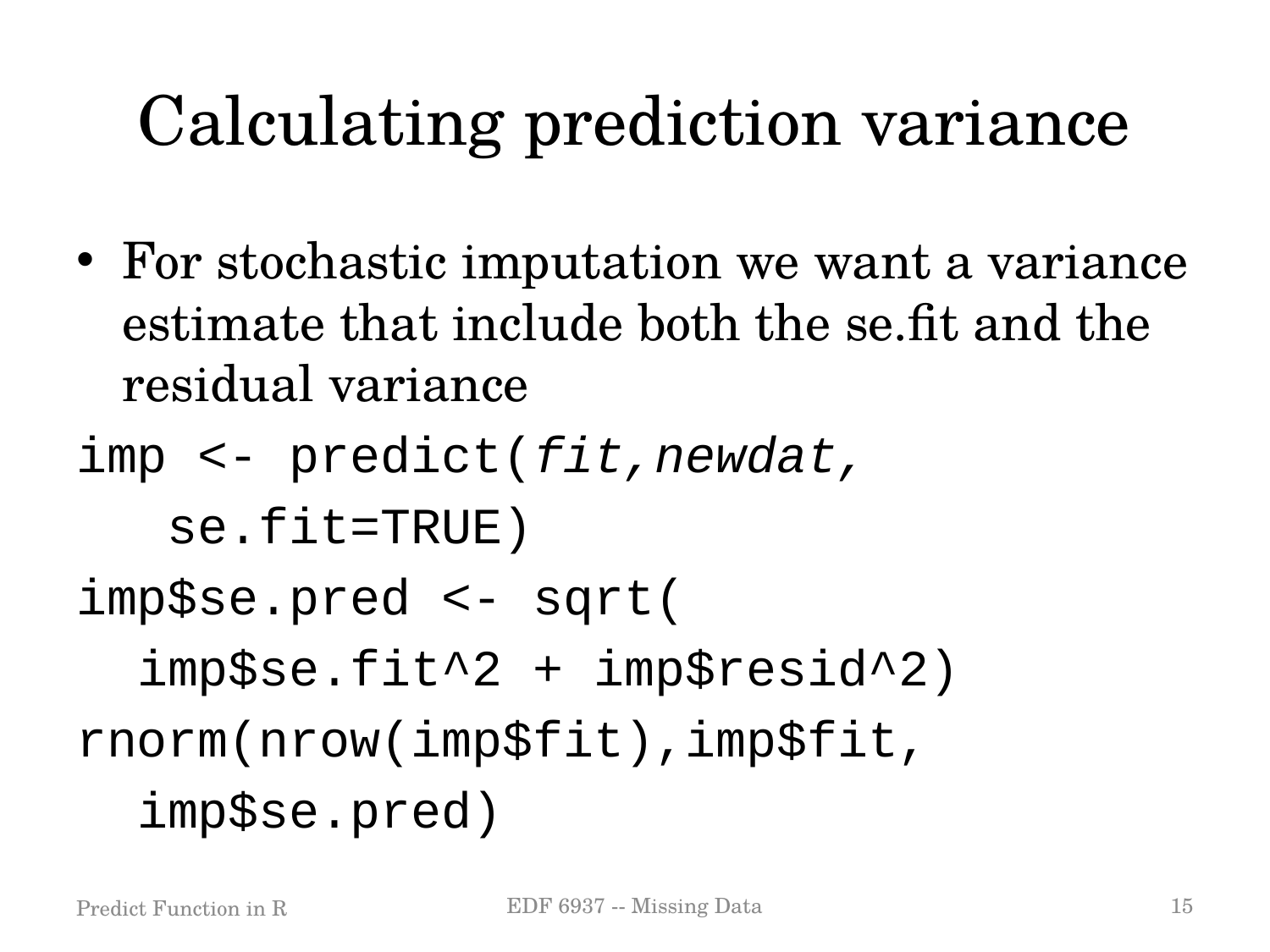

# Calculating prediction variance
For stochastic imputation we want a variance estimate that include both the se.fit and the residual variance
imp <- predict(fit,newdat,
   se.fit=TRUE)
imp$se.pred <- sqrt(
  imp$se.fit^2 + imp$resid^2)
rnorm(nrow(imp$fit),imp$fit,
  imp$se.pred)
Predict Function in R
EDF 6937 -- Missing Data
15